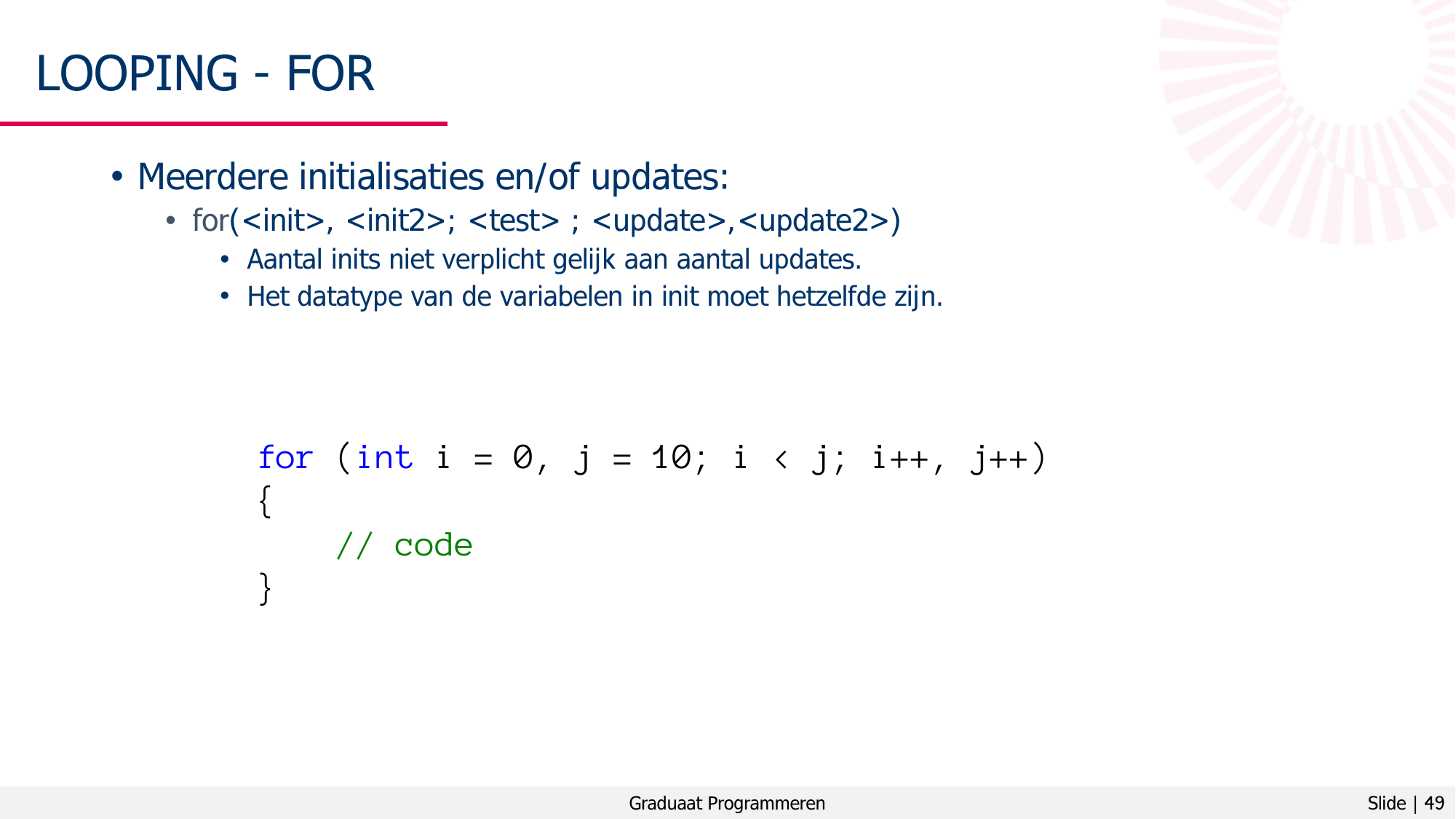

# Looping - for
Meerdere initialisaties en/of updates:
for(<init>, <init2>; <test> ; <update>,<update2>)
Aantal inits niet verplicht gelijk aan aantal updates.
Het datatype van de variabelen in init moet hetzelfde zijn.
for (int i = 0, j = 10; i < j; i++, j++)
{
    // code
}